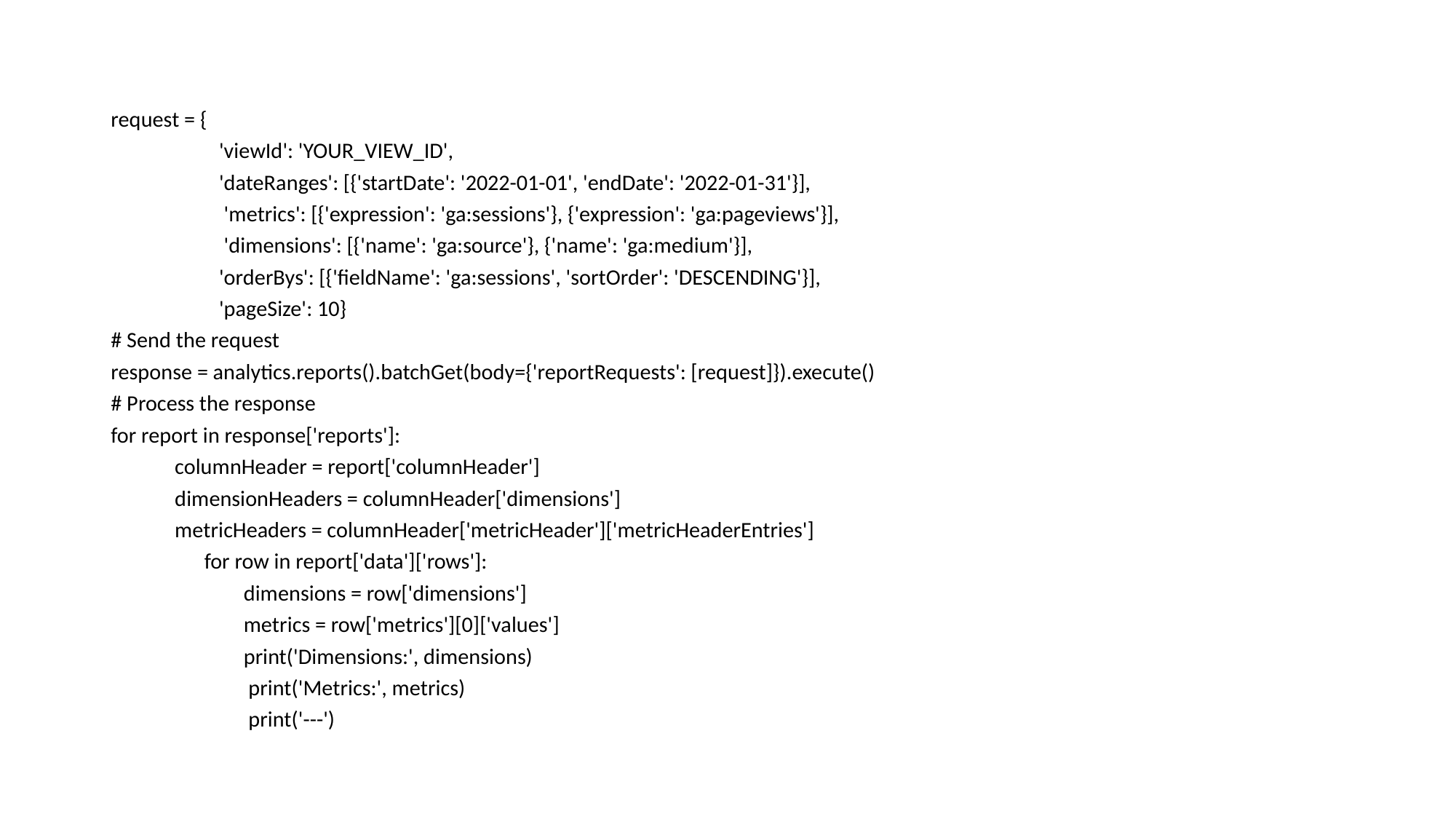

request = {
                      'viewId': 'YOUR_VIEW_ID',
                      'dateRanges': [{'startDate': '2022-01-01', 'endDate': '2022-01-31'}],
                       'metrics': [{'expression': 'ga:sessions'}, {'expression': 'ga:pageviews'}],
                       'dimensions': [{'name': 'ga:source'}, {'name': 'ga:medium'}],
                      'orderBys': [{'fieldName': 'ga:sessions', 'sortOrder': 'DESCENDING'}],
                      'pageSize': 10}
# Send the request
response = analytics.reports().batchGet(body={'reportRequests': [request]}).execute()
# Process the response
for report in response['reports']:
             columnHeader = report['columnHeader']
             dimensionHeaders = columnHeader['dimensions']
             metricHeaders = columnHeader['metricHeader']['metricHeaderEntries']
                   for row in report['data']['rows']:
                           dimensions = row['dimensions']
                           metrics = row['metrics'][0]['values']
                           print('Dimensions:', dimensions)
                            print('Metrics:', metrics)
                            print('---')